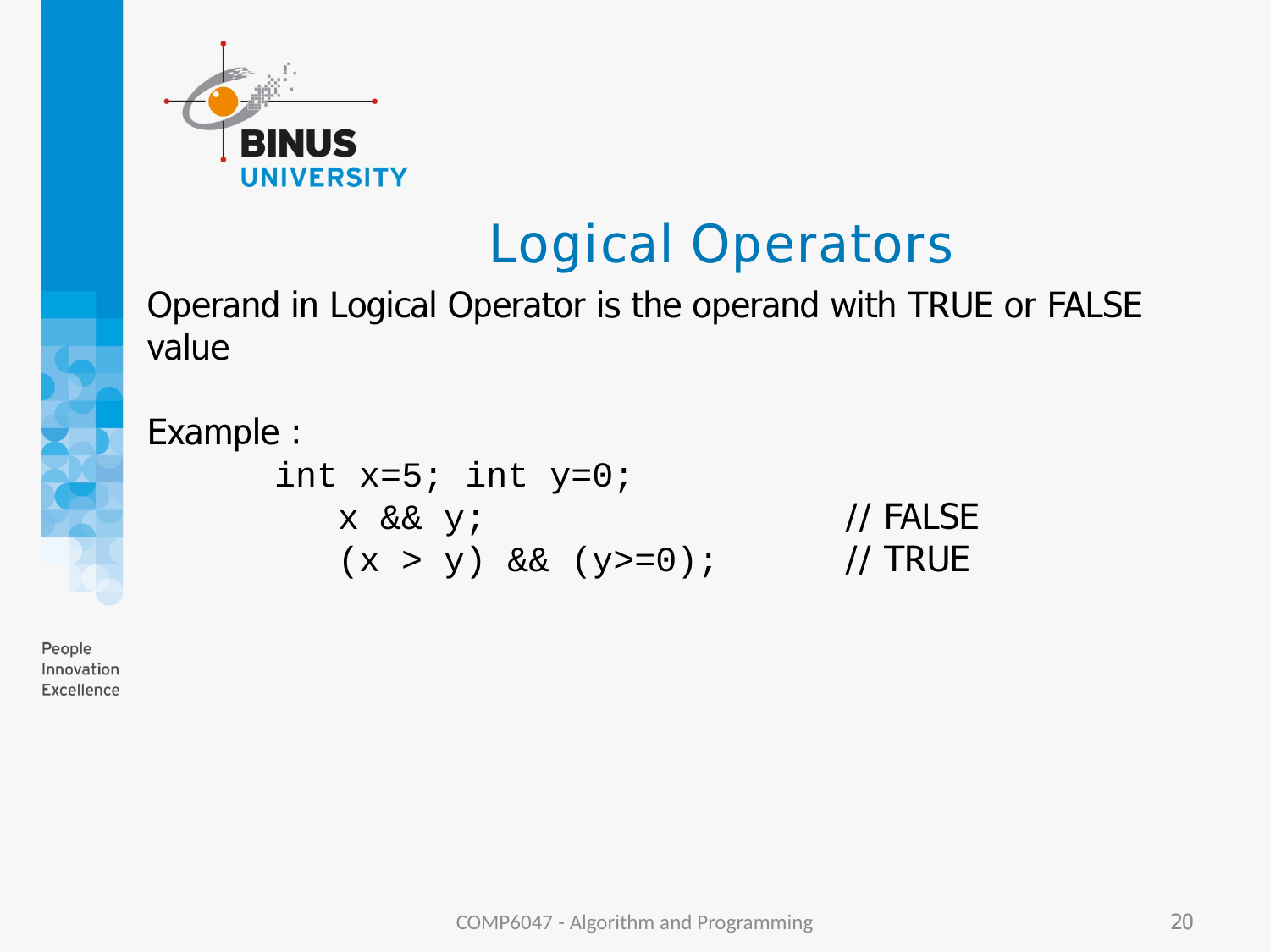

# Logical Operators
Operand in Logical Operator is the operand with TRUE or FALSE value

Example :
	int x=5; int y=0;
	x && y;  			// FALSE
	(x > y) && (y>=0);	// TRUE

COMP6047 - Algorithm and Programming
20